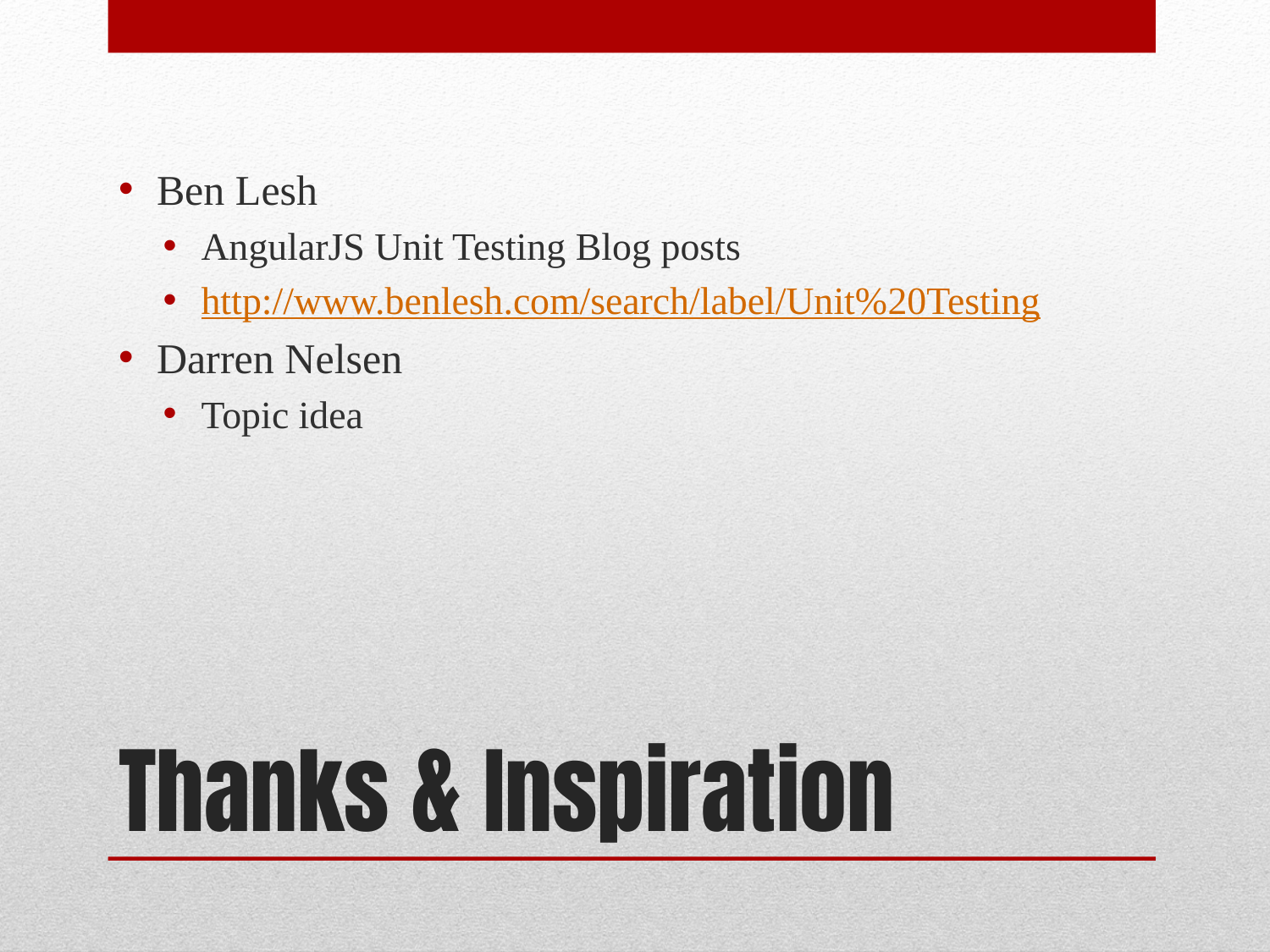

Ben Lesh
AngularJS Unit Testing Blog posts
http://www.benlesh.com/search/label/Unit%20Testing
Darren Nelsen
Topic idea

# Thanks & Inspiration